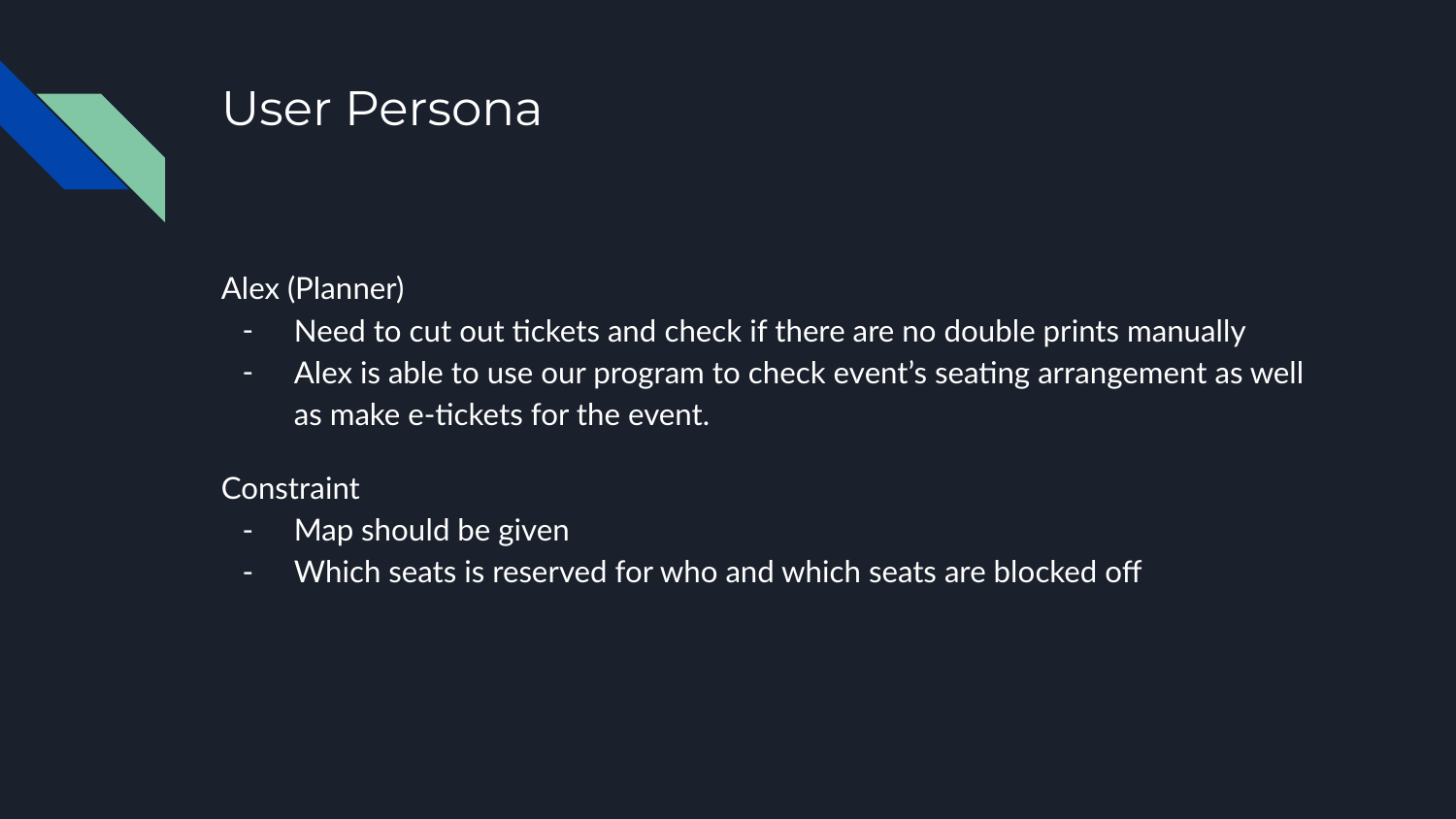

# User Persona
Alex (Planner)
Need to cut out tickets and check if there are no double prints manually
Alex is able to use our program to check event’s seating arrangement as well as make e-tickets for the event.
Constraint
Map should be given
Which seats is reserved for who and which seats are blocked off